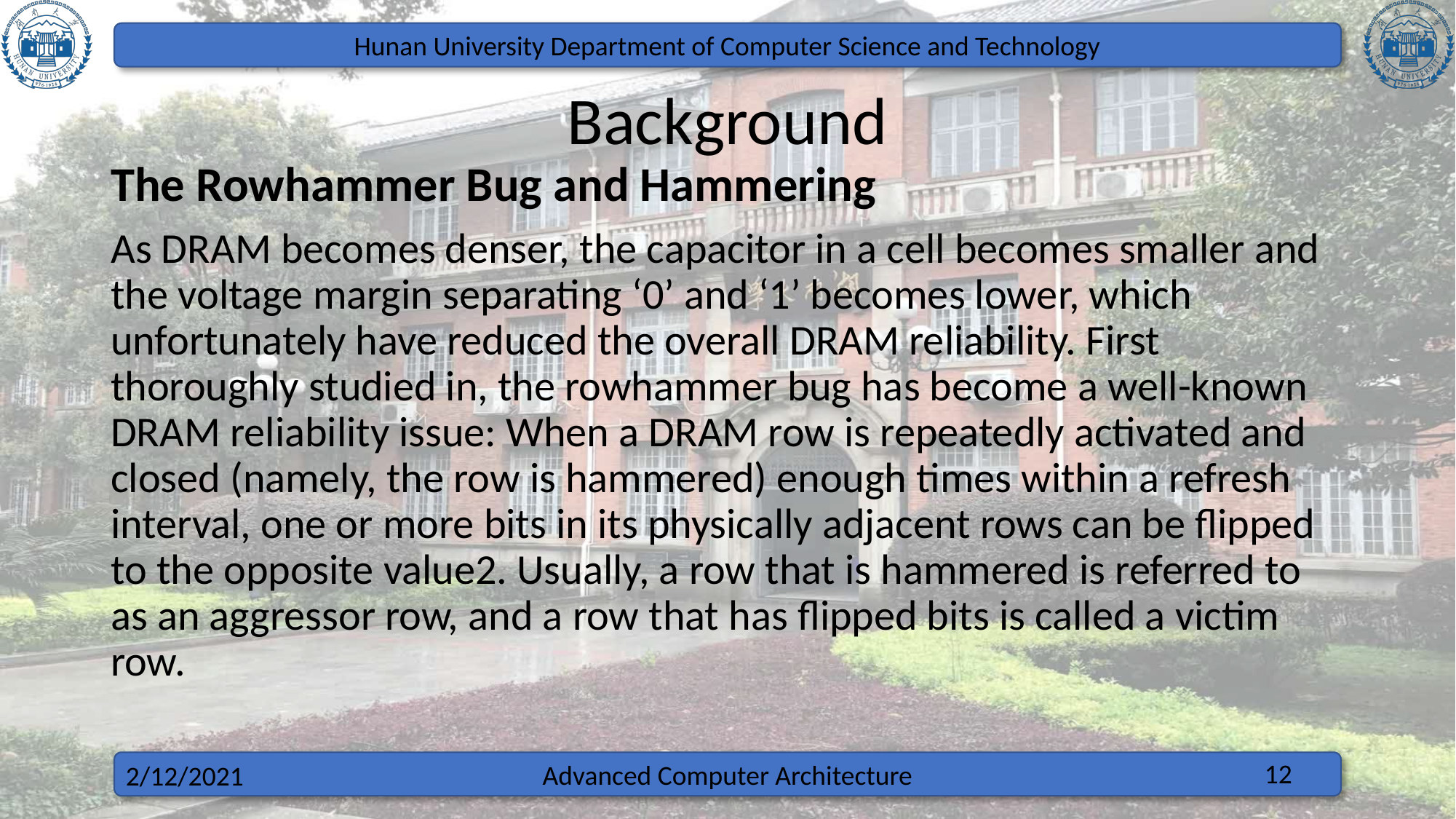

# Background
The Rowhammer Bug and Hammering
As DRAM becomes denser, the capacitor in a cell becomes smaller and the voltage margin separating ‘0’ and ‘1’ becomes lower, which unfortunately have reduced the overall DRAM reliability. First thoroughly studied in, the rowhammer bug has become a well-known DRAM reliability issue: When a DRAM row is repeatedly activated and closed (namely, the row is hammered) enough times within a refresh interval, one or more bits in its physically adjacent rows can be flipped to the opposite value2. Usually, a row that is hammered is referred to as an aggressor row, and a row that has flipped bits is called a victim row.